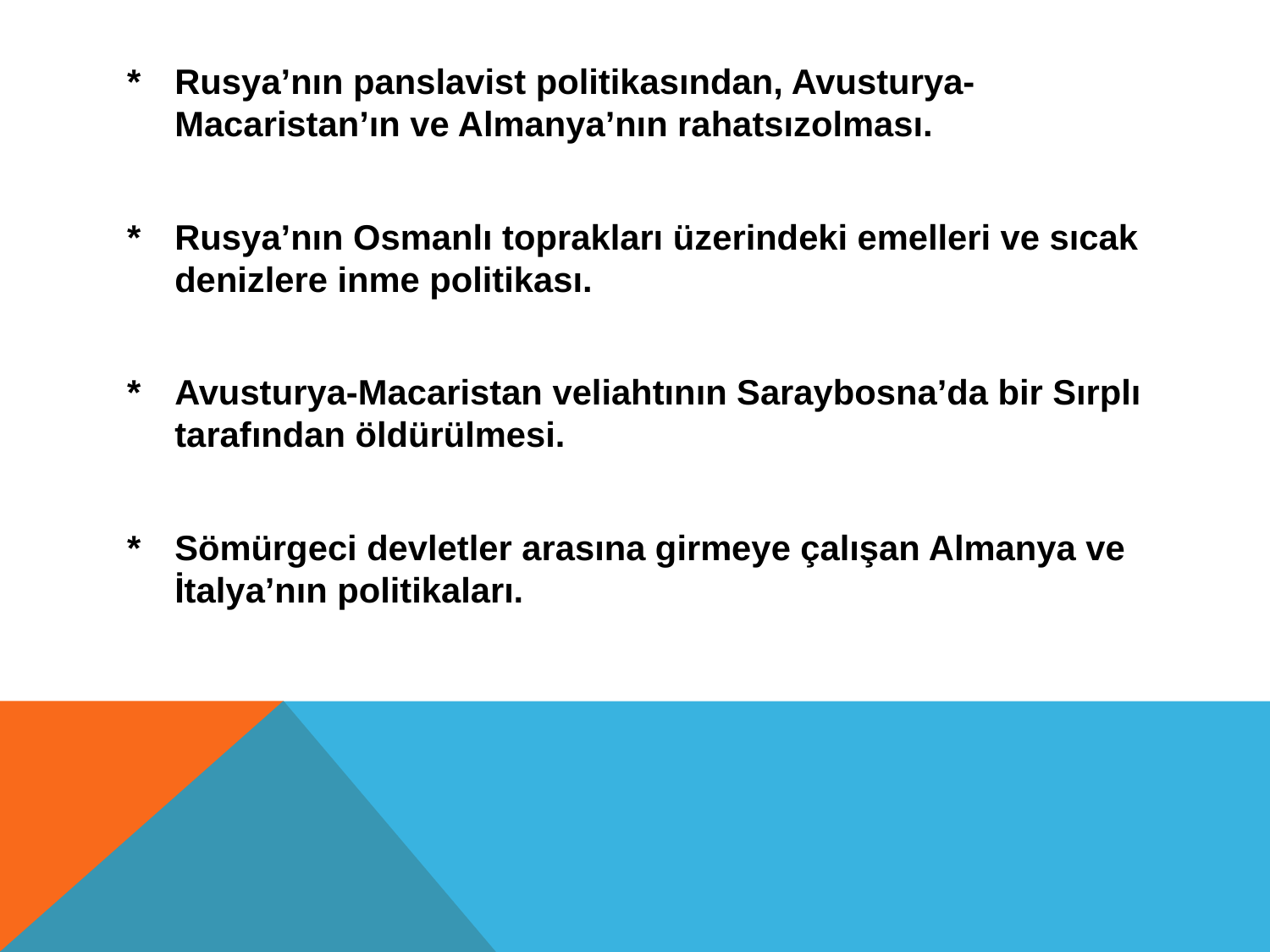

*	Rusya’nın panslavist politikasından, Avusturya-Macaristan’ın ve Almanya’nın rahatsızolması.

*	Rusya’nın Osmanlı toprakları üzerindeki emelleri ve sıcak denizlere inme politikası.

*	Avusturya-Macaristan veliahtının Saraybosna’da bir Sırplı tarafından öldürülmesi.

*	Sömürgeci devletler arasına girmeye çalışan Almanya ve İtalya’nın politikaları.